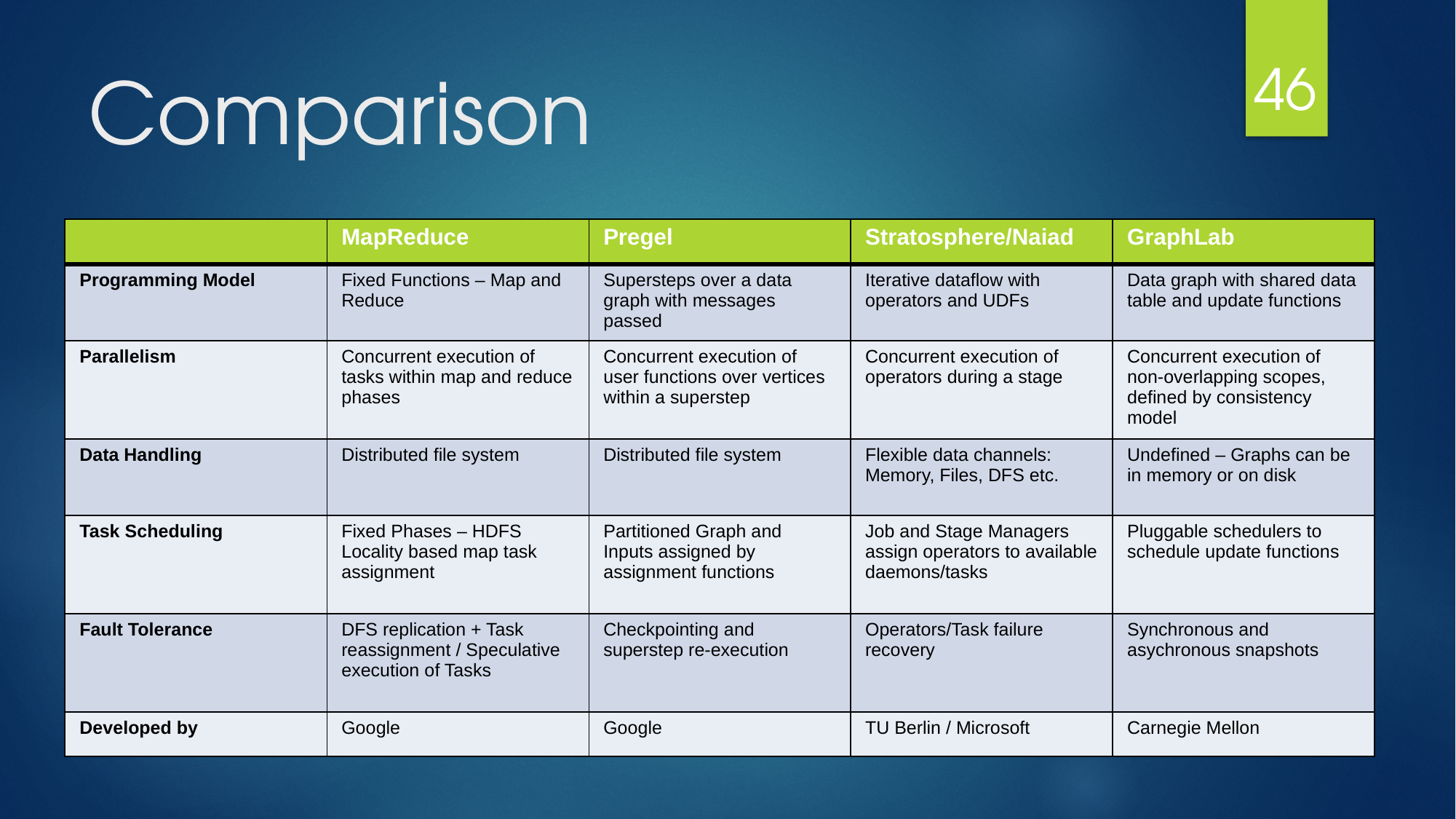

46
# Comparison
|  | MapReduce | Pregel | Stratosphere/Naiad | GraphLab |
| --- | --- | --- | --- | --- |
| Programming Model | Fixed Functions – Map and Reduce | Supersteps over a data graph with messages passed | Iterative dataflow with operators and UDFs | Data graph with shared data table and update functions |
| Parallelism | Concurrent execution of tasks within map and reduce phases | Concurrent execution of user functions over vertices within a superstep | Concurrent execution of operators during a stage | Concurrent execution of non-overlapping scopes, defined by consistency model |
| Data Handling | Distributed file system | Distributed file system | Flexible data channels: Memory, Files, DFS etc. | Undefined – Graphs can be in memory or on disk |
| Task Scheduling | Fixed Phases – HDFS Locality based map task assignment | Partitioned Graph and Inputs assigned by assignment functions | Job and Stage Managers assign operators to available daemons/tasks | Pluggable schedulers to schedule update functions |
| Fault Tolerance | DFS replication + Task reassignment / Speculative execution of Tasks | Checkpointing and superstep re-execution | Operators/Task failure recovery | Synchronous and asychronous snapshots |
| Developed by | Google | Google | TU Berlin / Microsoft | Carnegie Mellon |